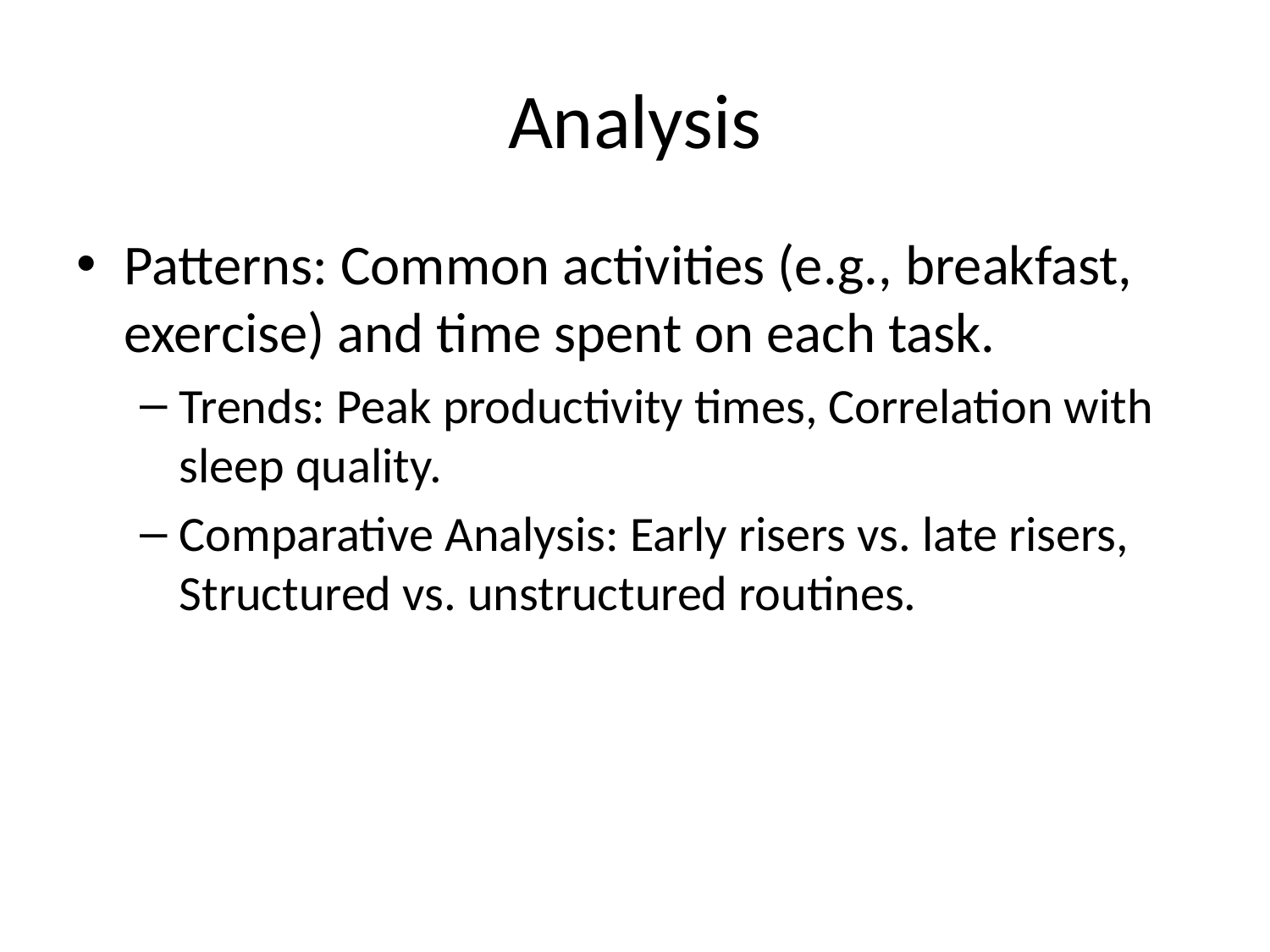

# Analysis
Patterns: Common activities (e.g., breakfast, exercise) and time spent on each task.
Trends: Peak productivity times, Correlation with sleep quality.
Comparative Analysis: Early risers vs. late risers, Structured vs. unstructured routines.